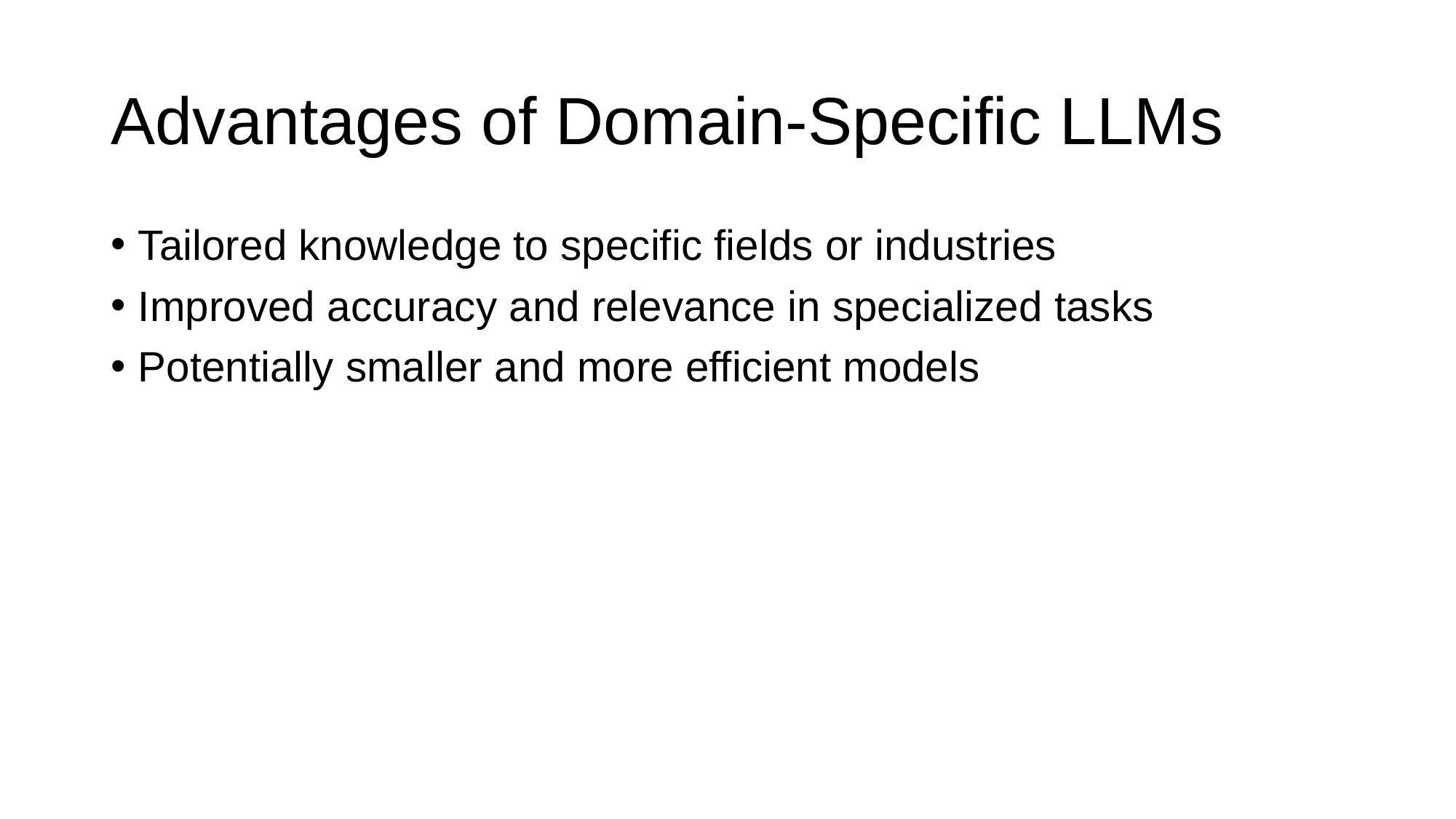

# Advantages of Domain-Specific LLMs
Tailored knowledge to specific fields or industries
Improved accuracy and relevance in specialized tasks
Potentially smaller and more efficient models